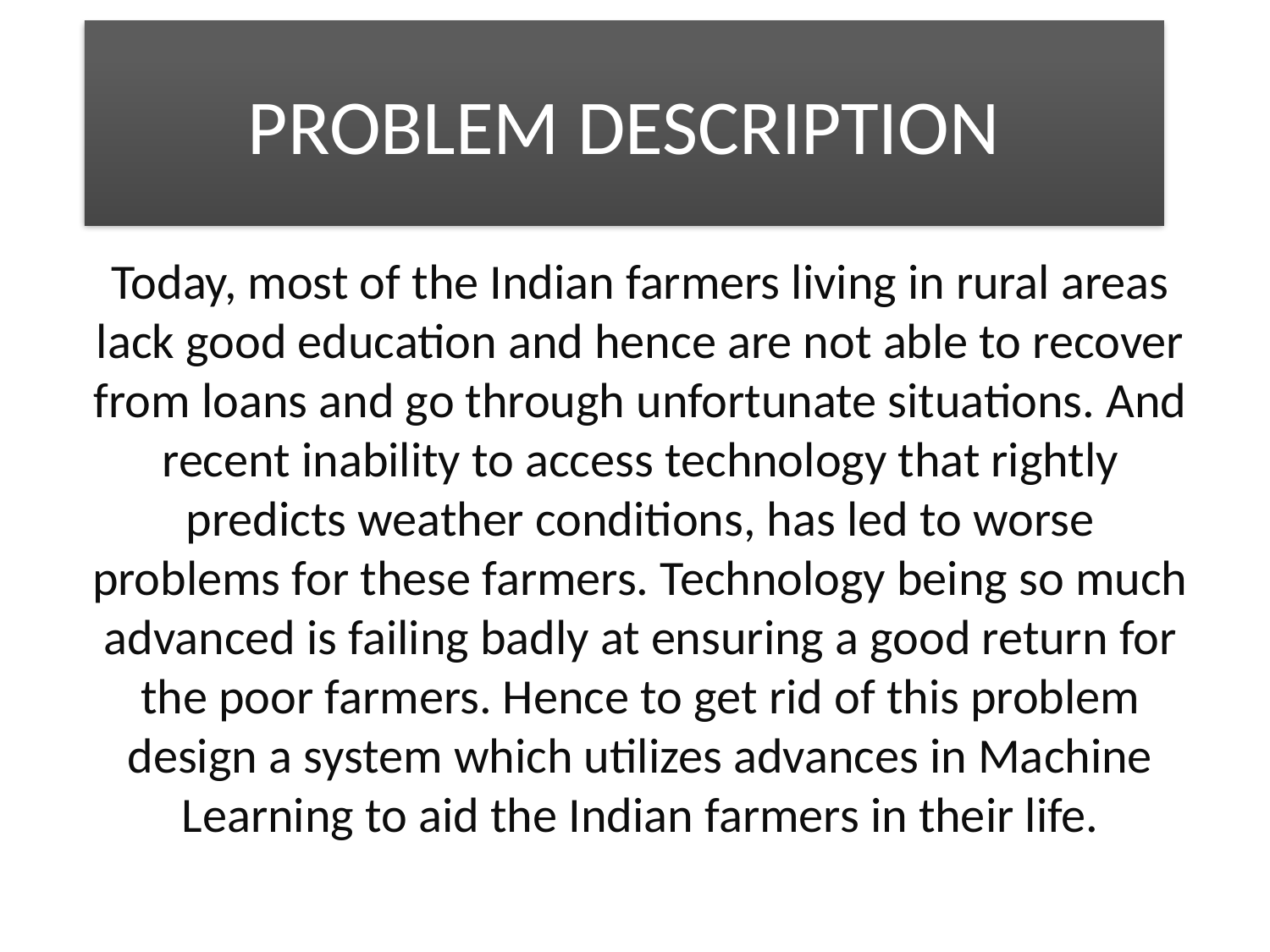

# PROBLEM DESCRIPTION
Today, most of the Indian farmers living in rural areas lack good education and hence are not able to recover from loans and go through unfortunate situations. And recent inability to access technology that rightly predicts weather conditions, has led to worse problems for these farmers. Technology being so much advanced is failing badly at ensuring a good return for the poor farmers. Hence to get rid of this problem design a system which utilizes advances in Machine Learning to aid the Indian farmers in their life.